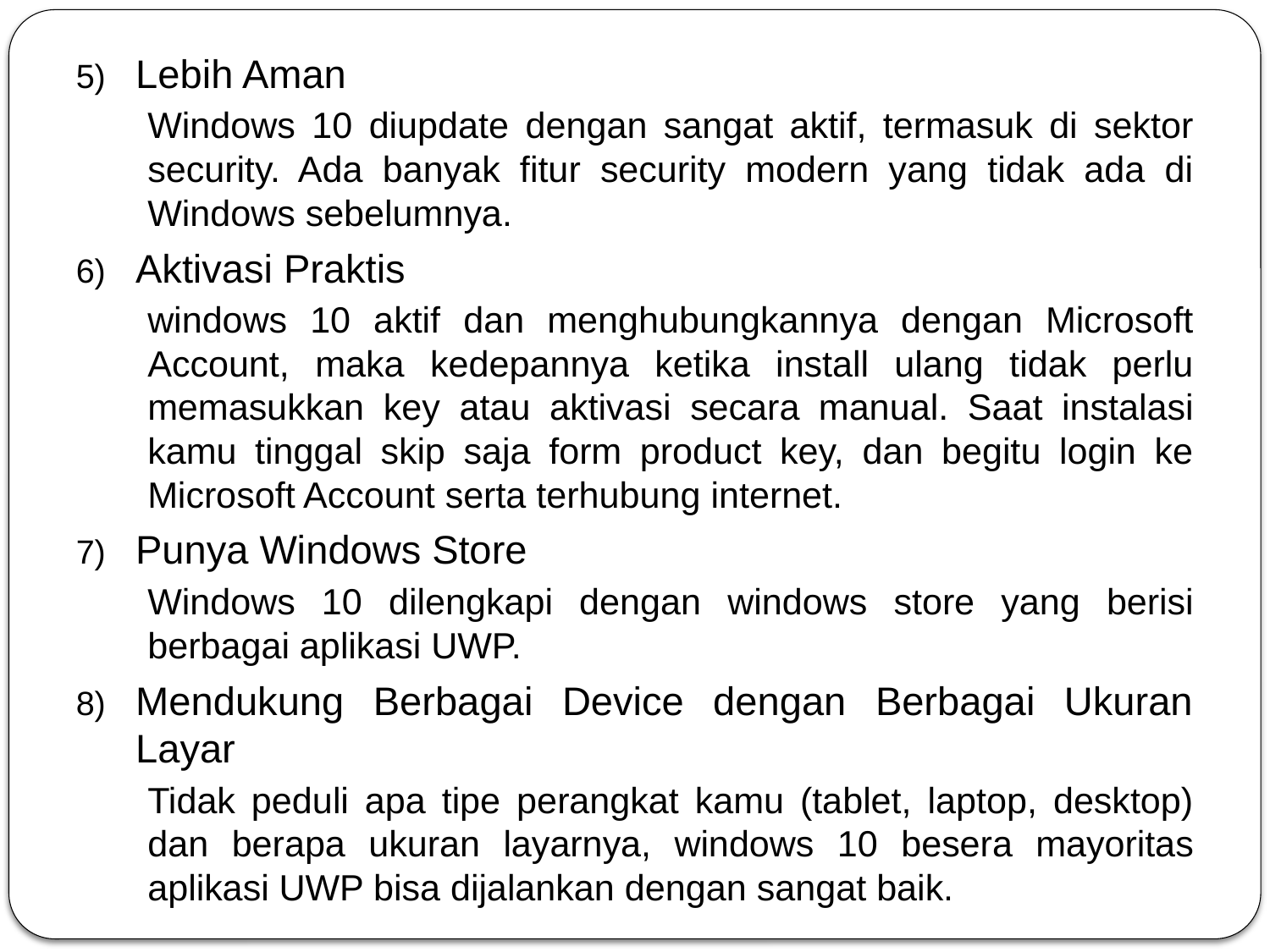

Lebih Aman
	Windows 10 diupdate dengan sangat aktif, termasuk di sektor security. Ada banyak fitur security modern yang tidak ada di Windows sebelumnya.
Aktivasi Praktis
	windows 10 aktif dan menghubungkannya dengan Microsoft Account, maka kedepannya ketika install ulang tidak perlu memasukkan key atau aktivasi secara manual. Saat instalasi kamu tinggal skip saja form product key, dan begitu login ke Microsoft Account serta terhubung internet.
Punya Windows Store
	Windows 10 dilengkapi dengan windows store yang berisi berbagai aplikasi UWP.
Mendukung Berbagai Device dengan Berbagai Ukuran Layar
	Tidak peduli apa tipe perangkat kamu (tablet, laptop, desktop) dan berapa ukuran layarnya, windows 10 besera mayoritas aplikasi UWP bisa dijalankan dengan sangat baik.